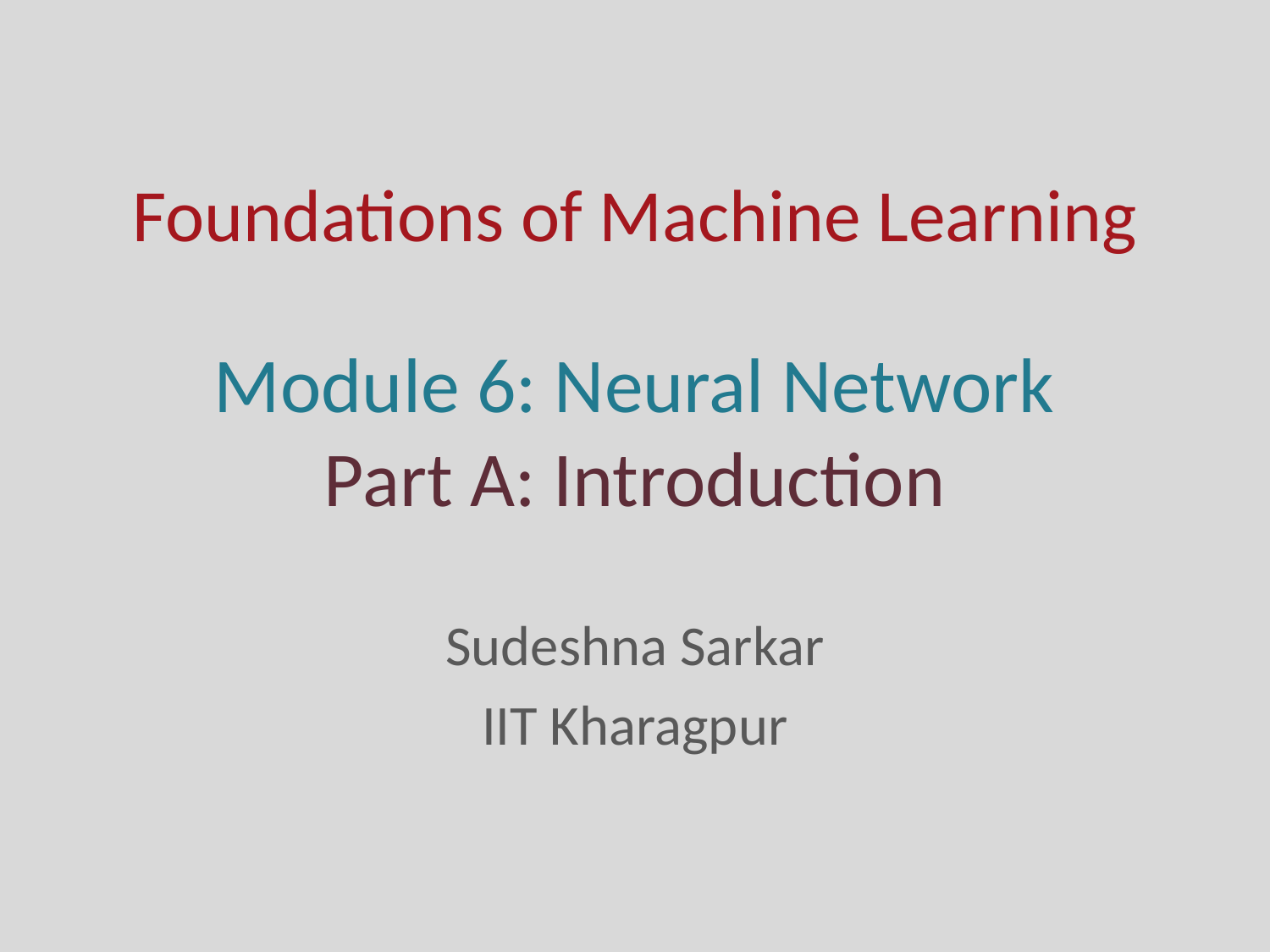

# Foundations of Machine Learning
Module 6: Neural Network
Part A: Introduction
Sudeshna Sarkar
IIT Kharagpur